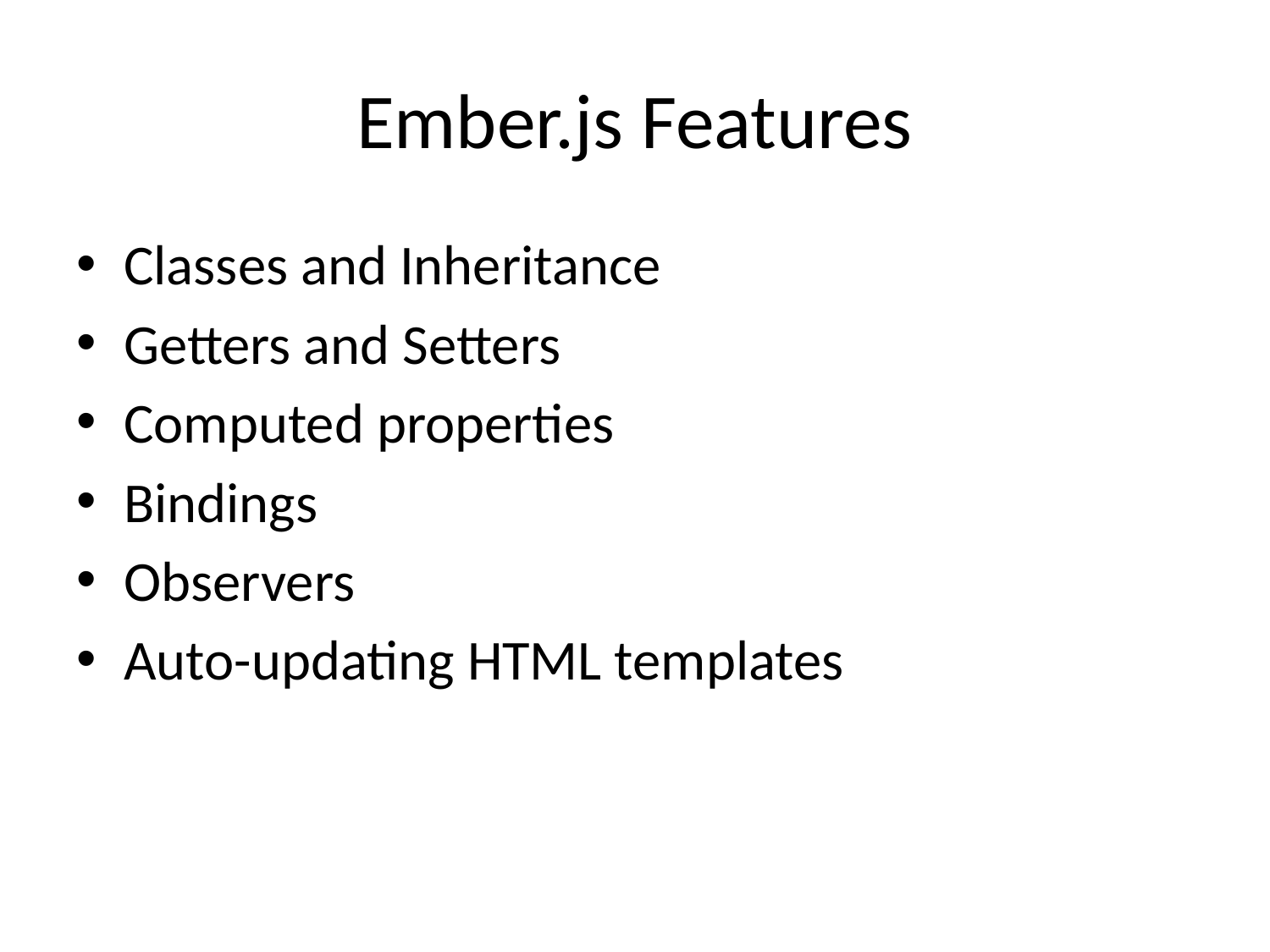

# Ember.js Features
Classes and Inheritance
Getters and Setters
Computed properties
Bindings
Observers
Auto-updating HTML templates